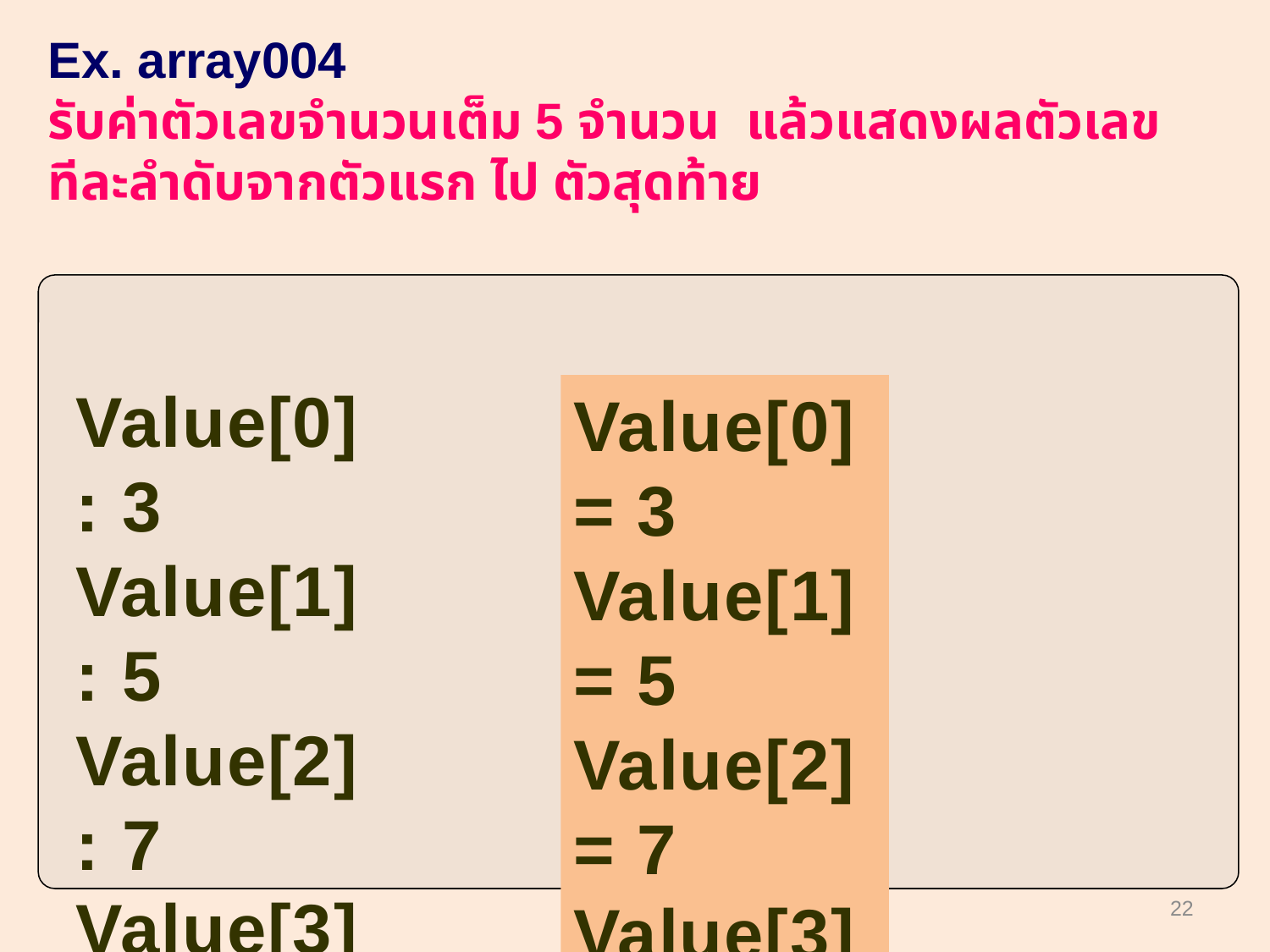

# Ex. array004 รับค่าตัวเลขจำนวนเต็ม 5 จำนวน  แล้วแสดงผลตัวเลข ทีละลำดับจากตัวแรก ไป ตัวสุดท้าย

Value[0] : 3
Value[1] : 5
Value[2] : 7
Value[3] : 2
Value[4] : 1
Value[0] = 3
Value[1] = 5
Value[2] = 7
Value[3] = 2
Value[4] = 1
22